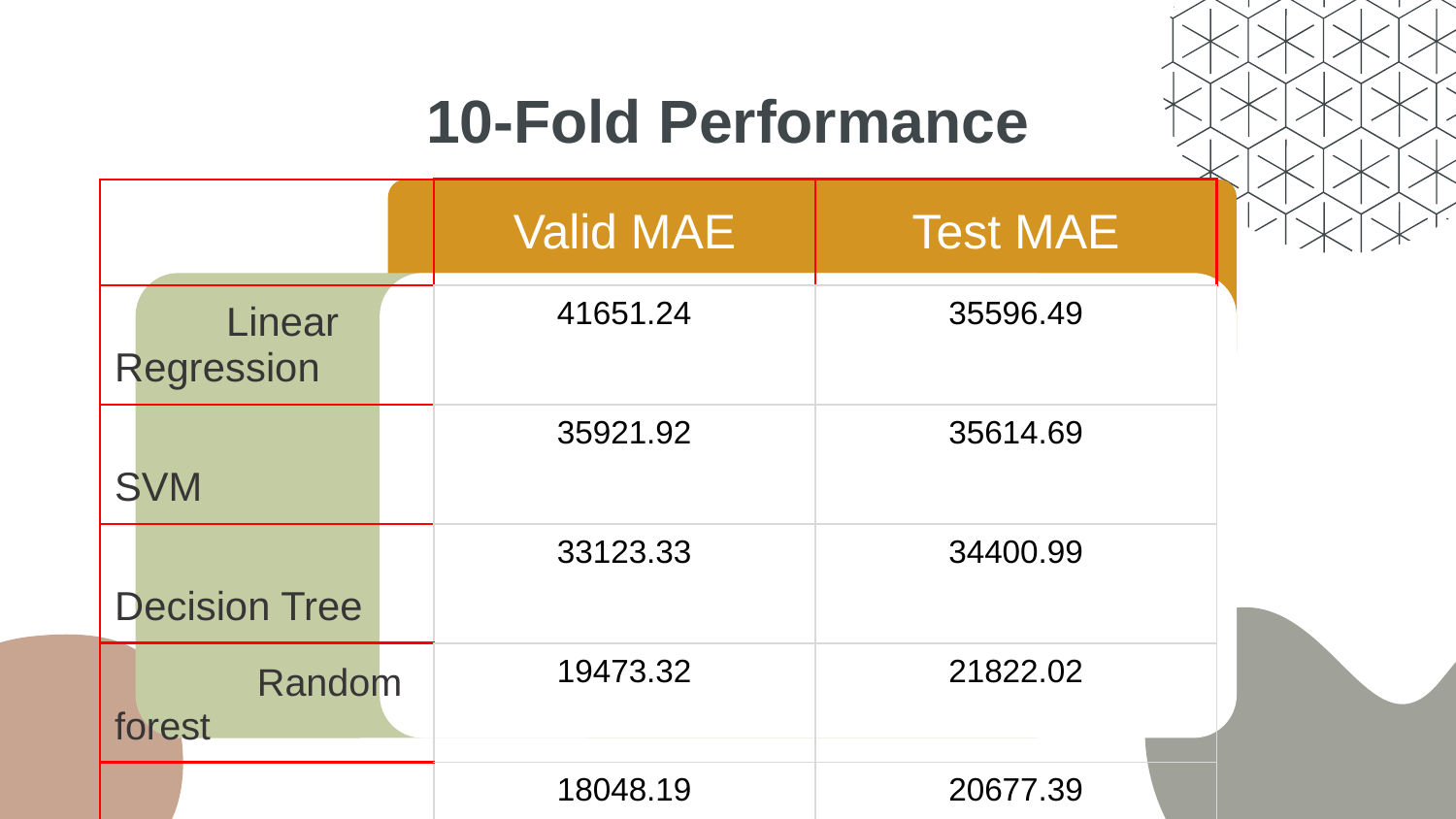

# 10-Fold Performance
|  | Valid MAE | Test MAE |
| --- | --- | --- |
| Linear Regression | 41651.24 | 35596.49 |
| SVM | 35921.92 | 35614.69 |
| Decision Tree | 33123.33 | 34400.99 |
| Random forest | 19473.32 | 21822.02 |
| XGBtree | 18048.19 | 20677.39 |